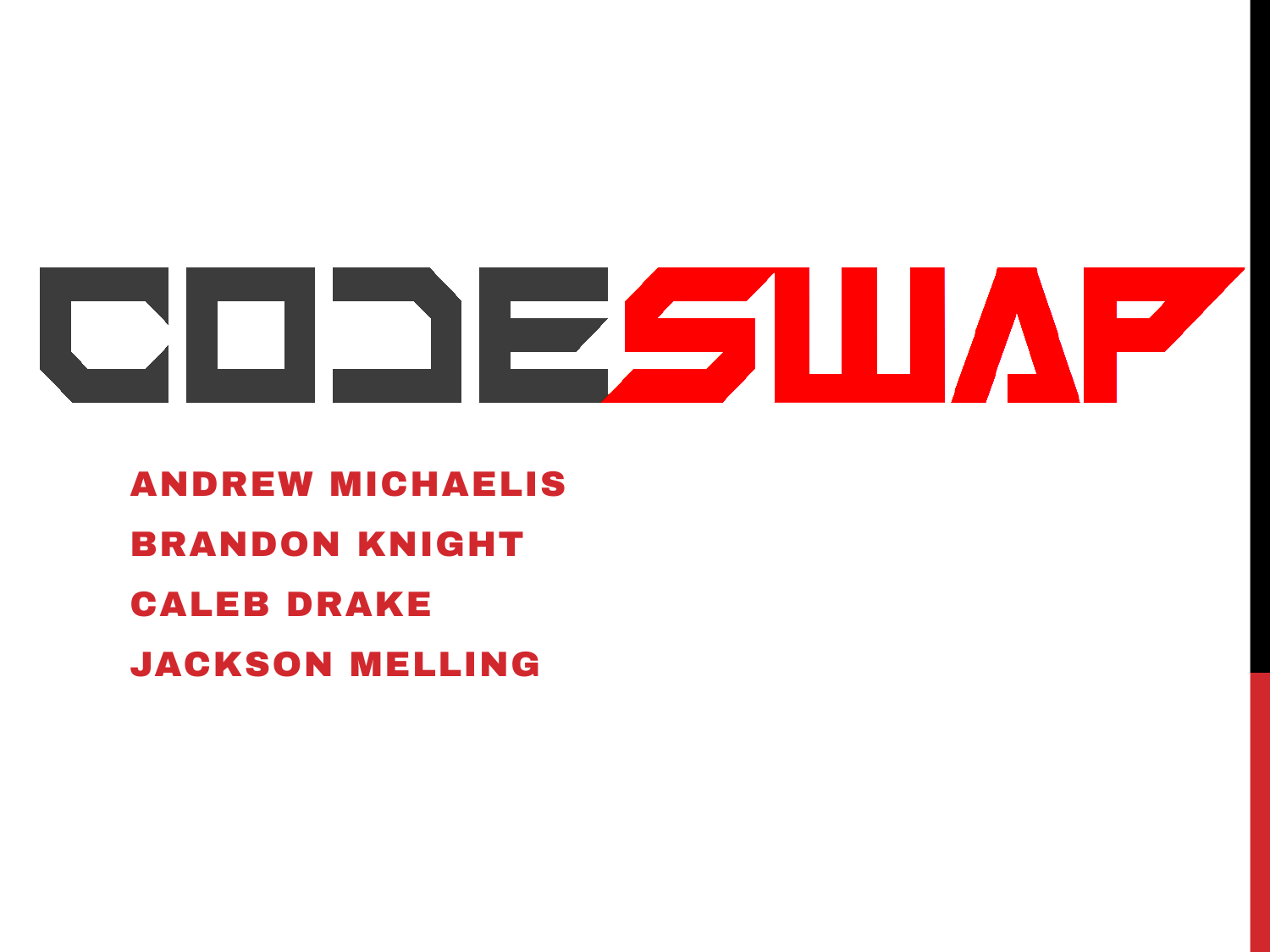

Andrew Michaelis
Brandon Knight
Caleb Drake
Jackson Melling